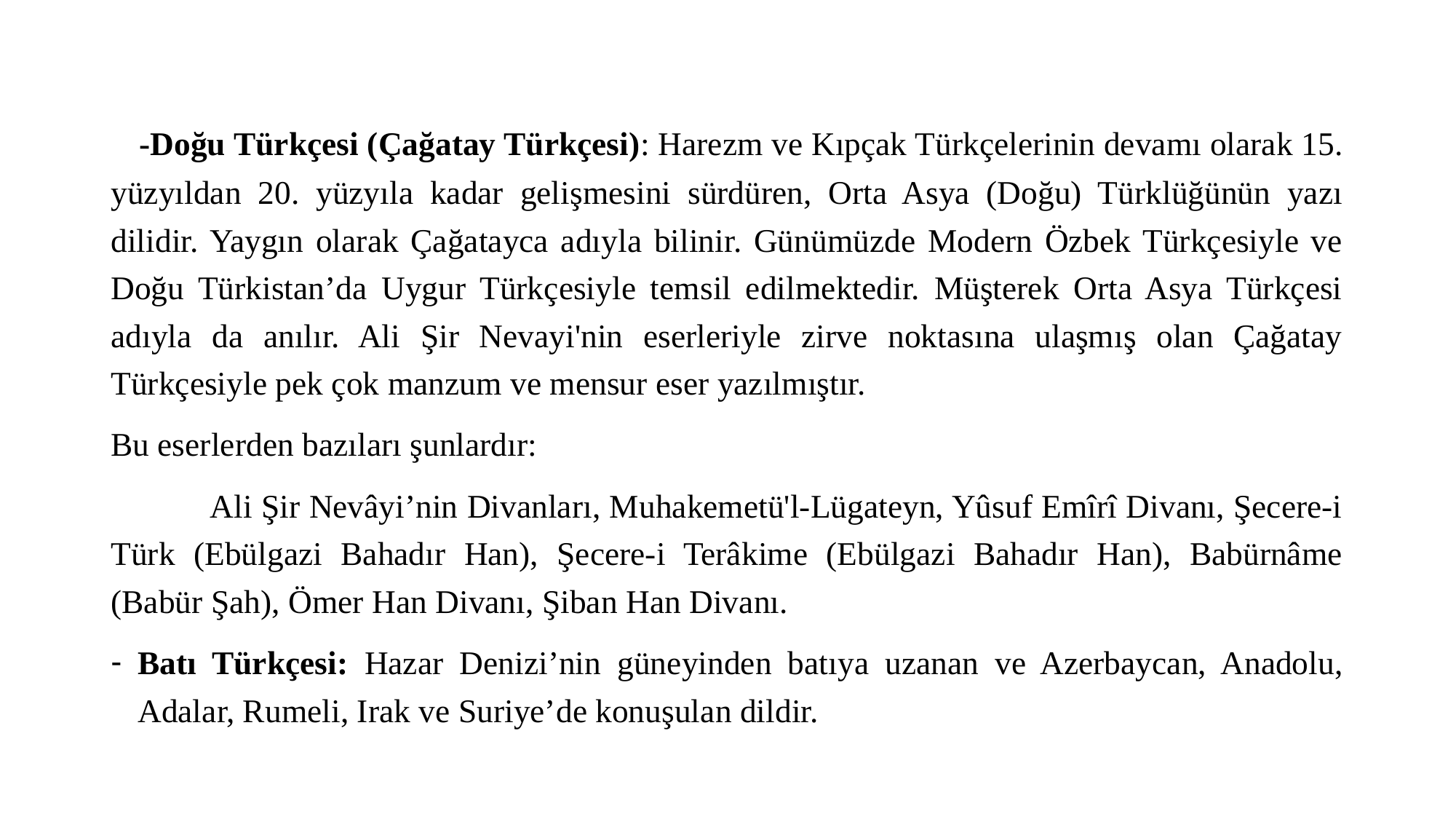

-Doğu Türkçesi (Çağatay Türkçesi): Harezm ve Kıpçak Türkçelerinin devamı olarak 15. yüzyıldan 20. yüzyıla kadar gelişmesini sürdüren, Orta Asya (Doğu) Türklüğünün yazı dilidir. Yaygın olarak Çağatayca adıyla bilinir. Günümüzde Modern Özbek Türkçesiyle ve Doğu Türkistan’da Uygur Türkçesiyle temsil edilmektedir. Müşterek Orta Asya Türkçesi adıyla da anılır. Ali Şir Nevayi'nin eserleriyle zirve noktasına ulaşmış olan Çağatay Türkçesiyle pek çok manzum ve mensur eser yazılmıştır.
Bu eserlerden bazıları şunlardır:
	Ali Şir Nevâyi’nin Divanları, Muhakemetü'l-Lügateyn, Yûsuf Emîrî Divanı, Şecere-i Türk (Ebülgazi Bahadır Han), Şecere-i Terâkime (Ebülgazi Bahadır Han), Babürnâme (Babür Şah), Ömer Han Divanı, Şiban Han Divanı.
Batı Türkçesi: Hazar Denizi’nin güneyinden batıya uzanan ve Azerbaycan, Anadolu, Adalar, Rumeli, Irak ve Suriye’de konuşulan dildir.